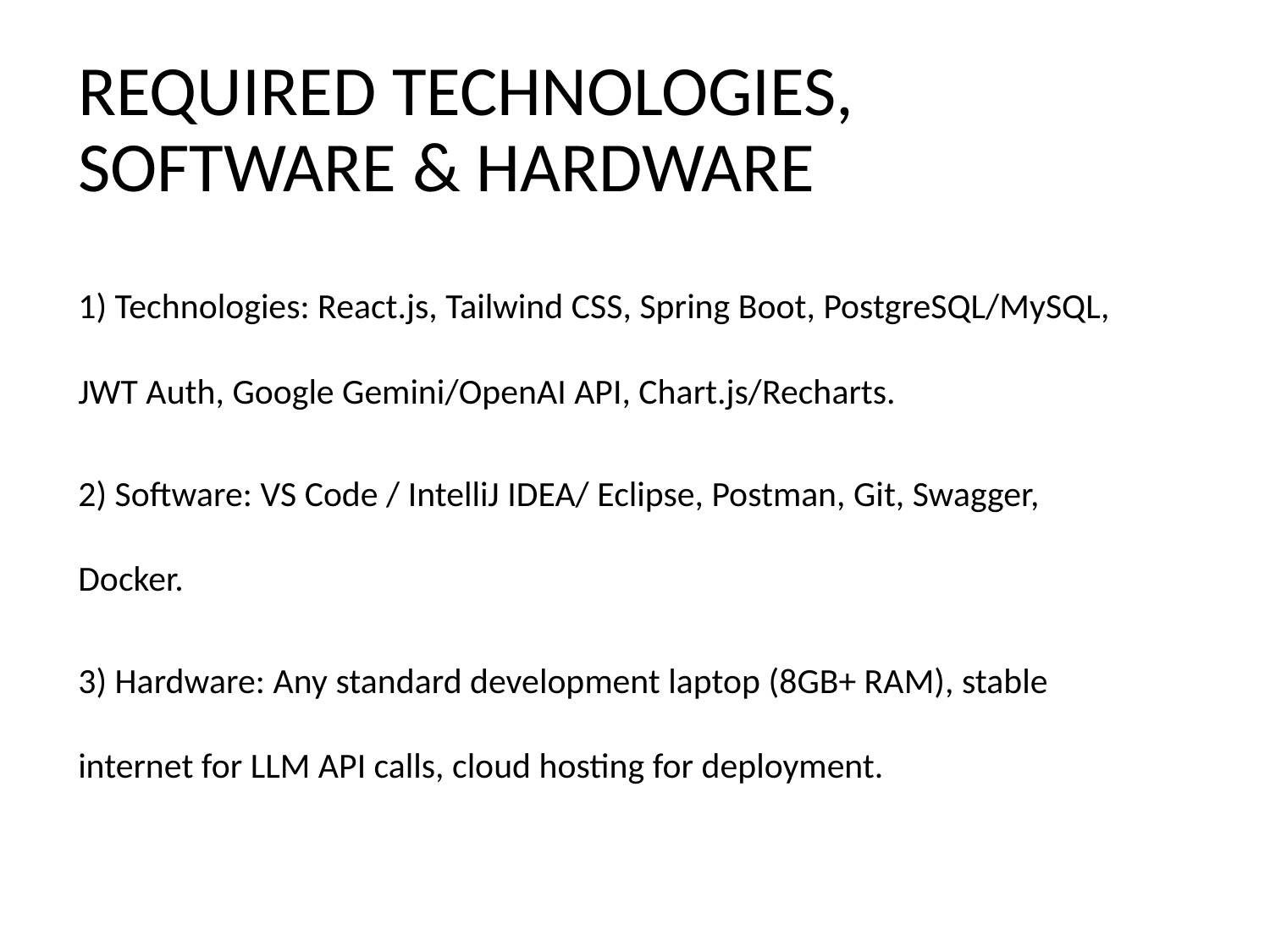

# REQUIRED TECHNOLOGIES, SOFTWARE & HARDWARE
1) Technologies: React.js, Tailwind CSS, Spring Boot, PostgreSQL/MySQL, JWT Auth, Google Gemini/OpenAI API, Chart.js/Recharts.
2) Software: VS Code / IntelliJ IDEA/ Eclipse, Postman, Git, Swagger, Docker.
3) Hardware: Any standard development laptop (8GB+ RAM), stable internet for LLM API calls, cloud hosting for deployment.